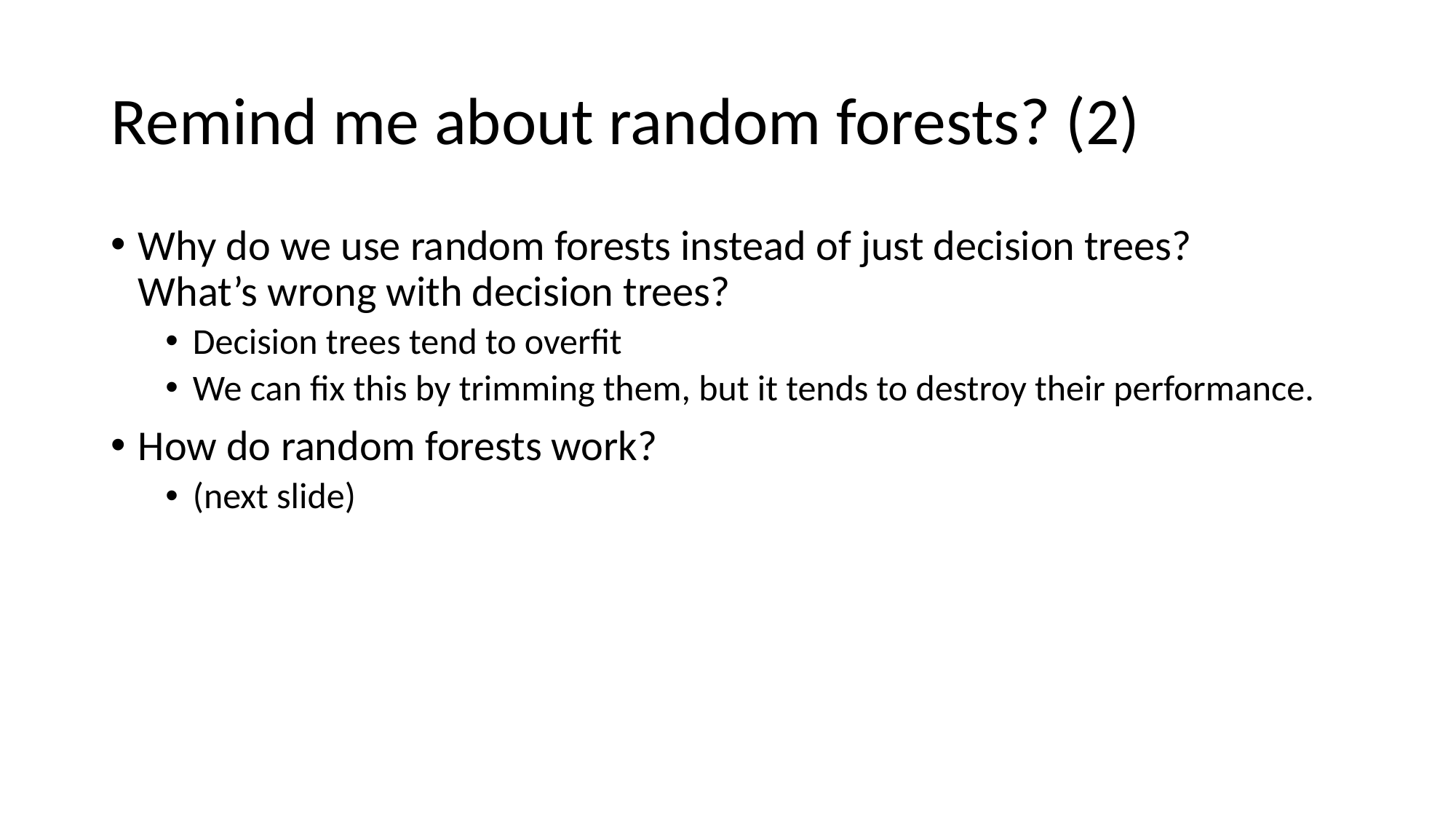

# Remind me about random forests? (2)
Why do we use random forests instead of just decision trees?
What’s wrong with decision trees?
Decision trees tend to overfit
We can fix this by trimming them, but it tends to destroy their performance.
How do random forests work?
(next slide)